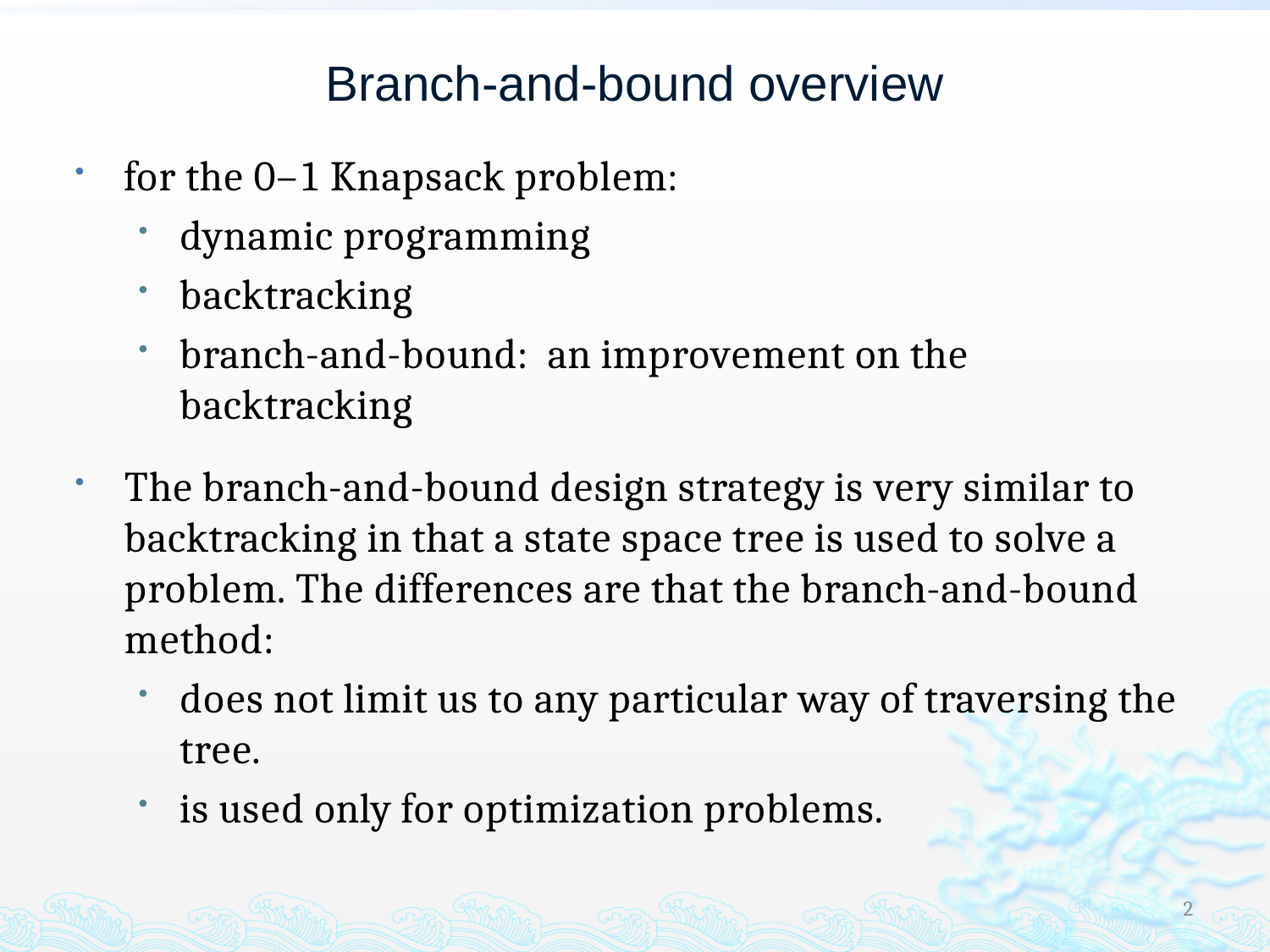

# Branch-and-bound overview
for the 0–1 Knapsack problem:
dynamic programming
backtracking
branch-and-bound:  an improvement on the backtracking
The branch-and-bound design strategy is very similar to backtracking in that a state space tree is used to solve a problem. The differences are that the branch-and-bound method:
does not limit us to any particular way of traversing the tree.
is used only for optimization problems.

2